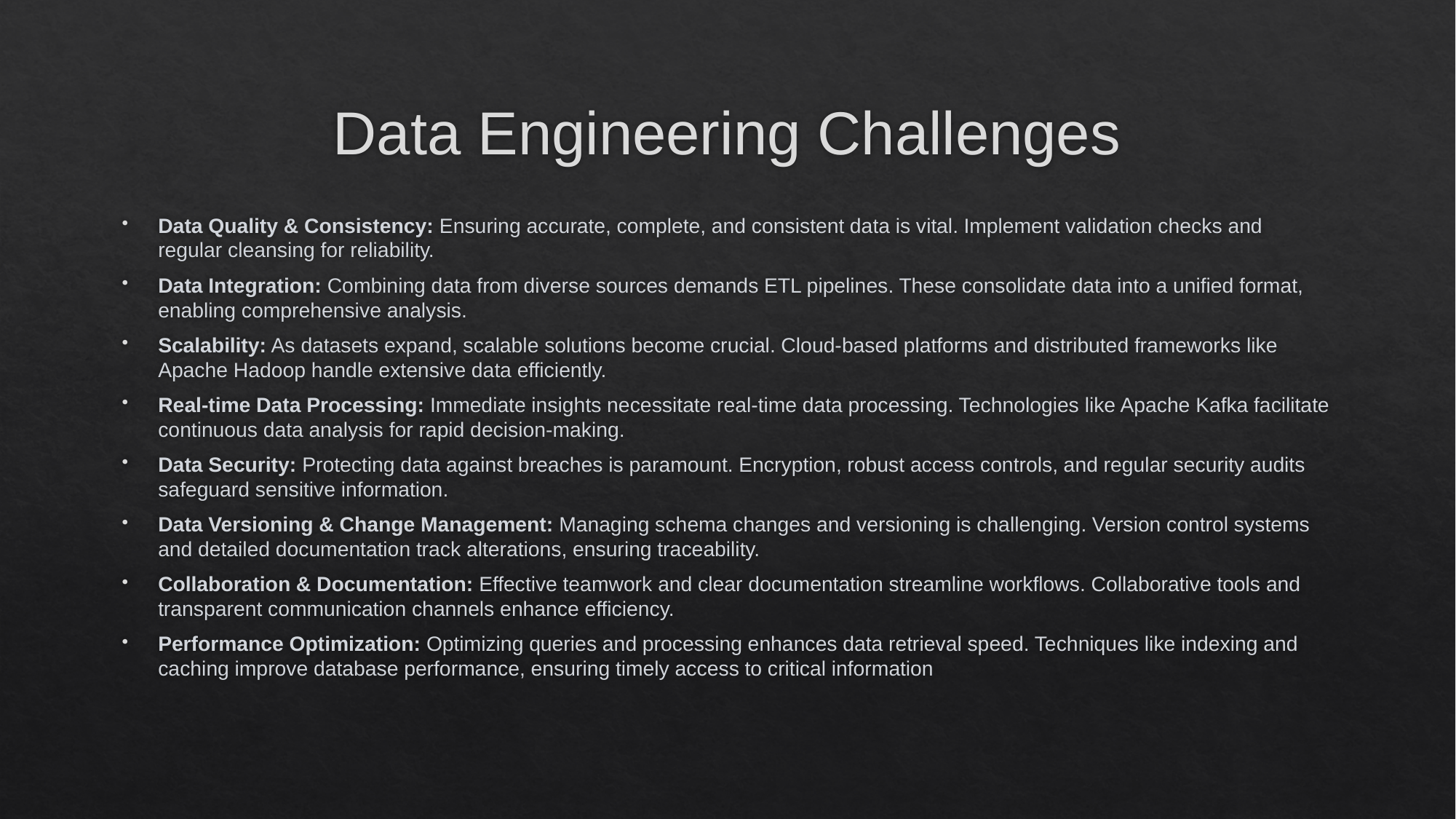

# Data Engineering Challenges
Data Quality & Consistency: Ensuring accurate, complete, and consistent data is vital. Implement validation checks and regular cleansing for reliability.
Data Integration: Combining data from diverse sources demands ETL pipelines. These consolidate data into a unified format, enabling comprehensive analysis.
Scalability: As datasets expand, scalable solutions become crucial. Cloud-based platforms and distributed frameworks like Apache Hadoop handle extensive data efficiently.
Real-time Data Processing: Immediate insights necessitate real-time data processing. Technologies like Apache Kafka facilitate continuous data analysis for rapid decision-making.
Data Security: Protecting data against breaches is paramount. Encryption, robust access controls, and regular security audits safeguard sensitive information.
Data Versioning & Change Management: Managing schema changes and versioning is challenging. Version control systems and detailed documentation track alterations, ensuring traceability.
Collaboration & Documentation: Effective teamwork and clear documentation streamline workflows. Collaborative tools and transparent communication channels enhance efficiency.
Performance Optimization: Optimizing queries and processing enhances data retrieval speed. Techniques like indexing and caching improve database performance, ensuring timely access to critical information